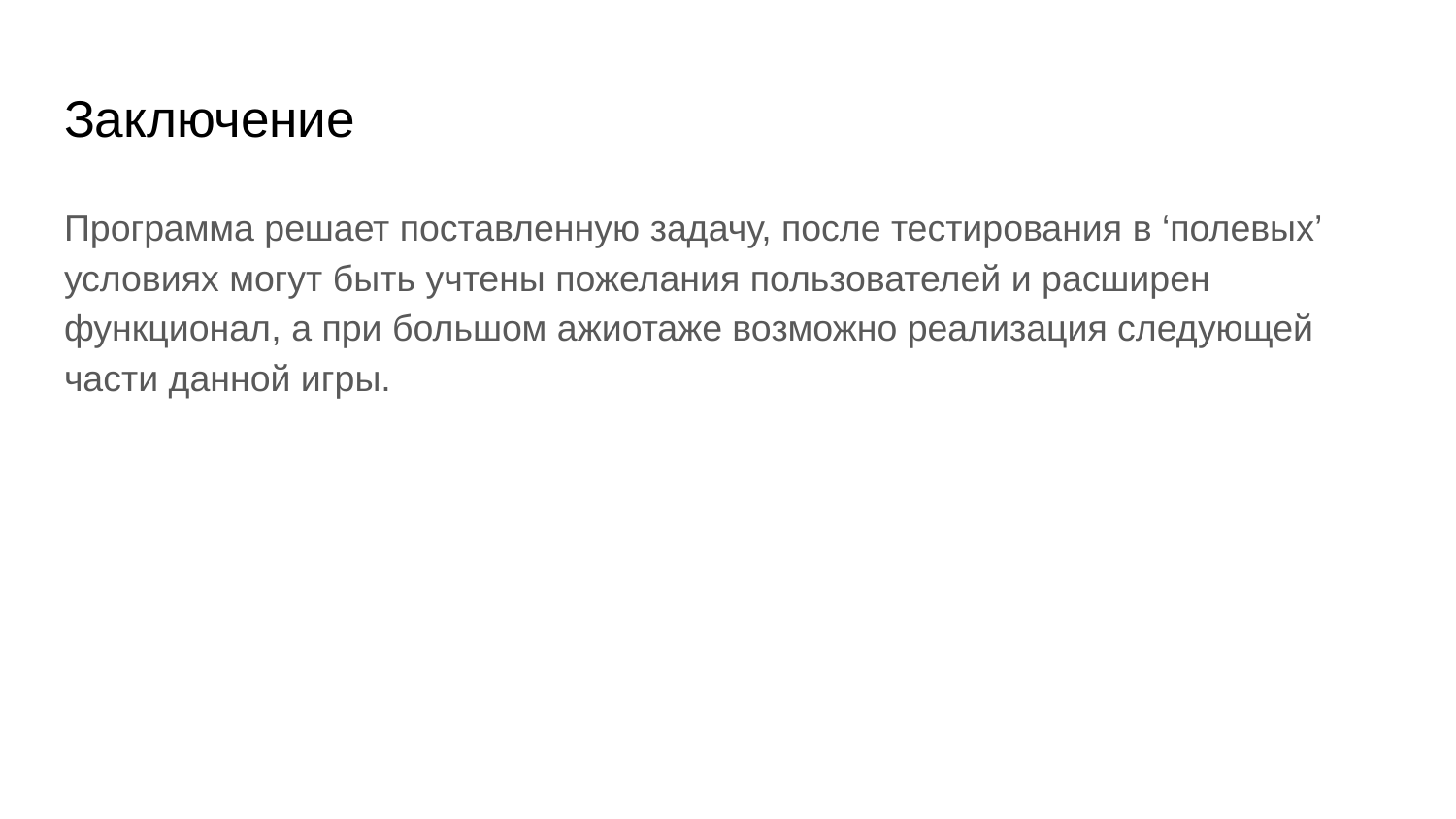

# Заключение
Программа решает поставленную задачу, после тестирования в ‘полевых’ условиях могут быть учтены пожелания пользователей и расширен функционал, а при большом ажиотаже возможно реализация следующей части данной игры.